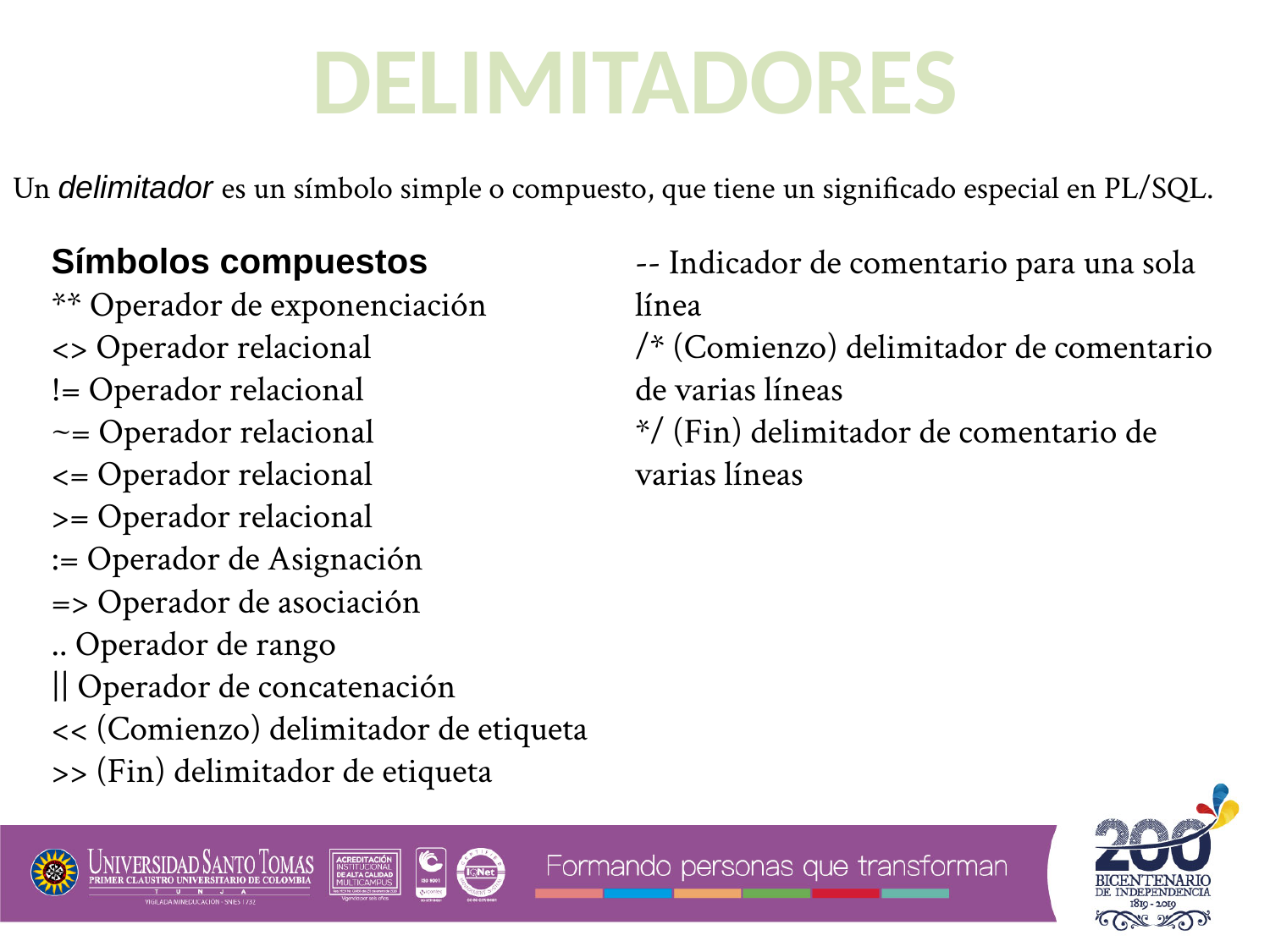

DELIMITADORES
Un delimitador es un símbolo simple o compuesto, que tiene un significado especial en PL/SQL.
Símbolos compuestos
** Operador de exponenciación
<> Operador relacional
!= Operador relacional
~= Operador relacional
<= Operador relacional
>= Operador relacional
:= Operador de Asignación
=> Operador de asociación
.. Operador de rango
|| Operador de concatenación
<< (Comienzo) delimitador de etiqueta
>> (Fin) delimitador de etiqueta

-- Indicador de comentario para una sola línea
/* (Comienzo) delimitador de comentario de varias líneas
*/ (Fin) delimitador de comentario de varias líneas